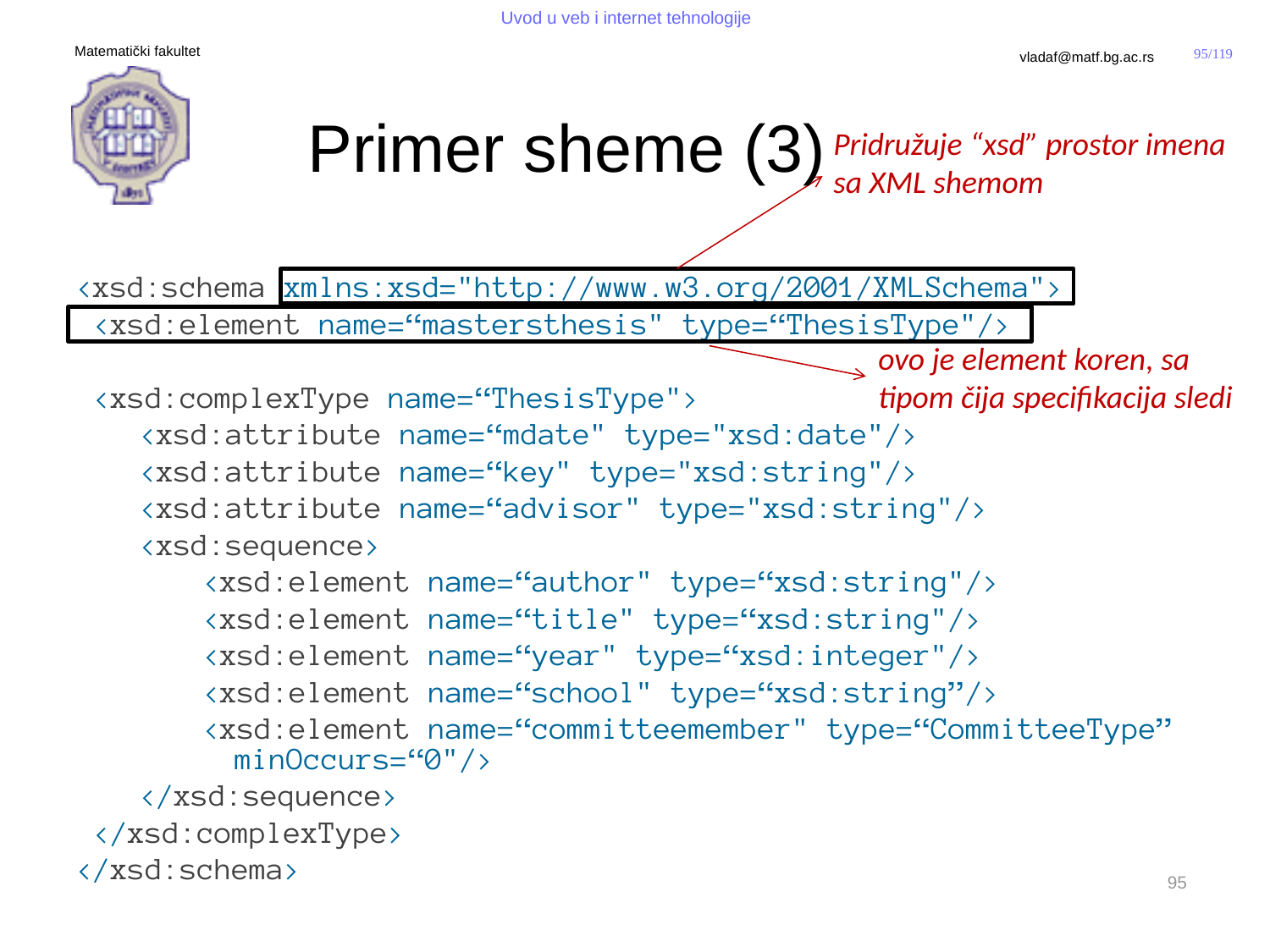

# Primer sheme (3)
Pridružuje “xsd” prostor imena
sa XML shemom
<xsd:schema xmlns:xsd="http://www.w3.org/2001/XMLSchema">
 <xsd:element name=“mastersthesis" type=“ThesisType"/>

 <xsd:complexType name=“ThesisType">
<xsd:attribute name=“mdate" type="xsd:date"/>
<xsd:attribute name=“key" type="xsd:string"/>
<xsd:attribute name=“advisor" type="xsd:string"/>
<xsd:sequence>
<xsd:element name=“author" type=“xsd:string"/>
<xsd:element name=“title" type=“xsd:string"/>
<xsd:element name=“year" type=“xsd:integer"/>
<xsd:element name=“school" type=“xsd:string”/>
<xsd:element name=“committeemember" type=“CommitteeType” minOccurs=“0"/>
</xsd:sequence>
 </xsd:complexType>
</xsd:schema>

ovo je element koren, sa
tipom čija specifikacija sledi
95